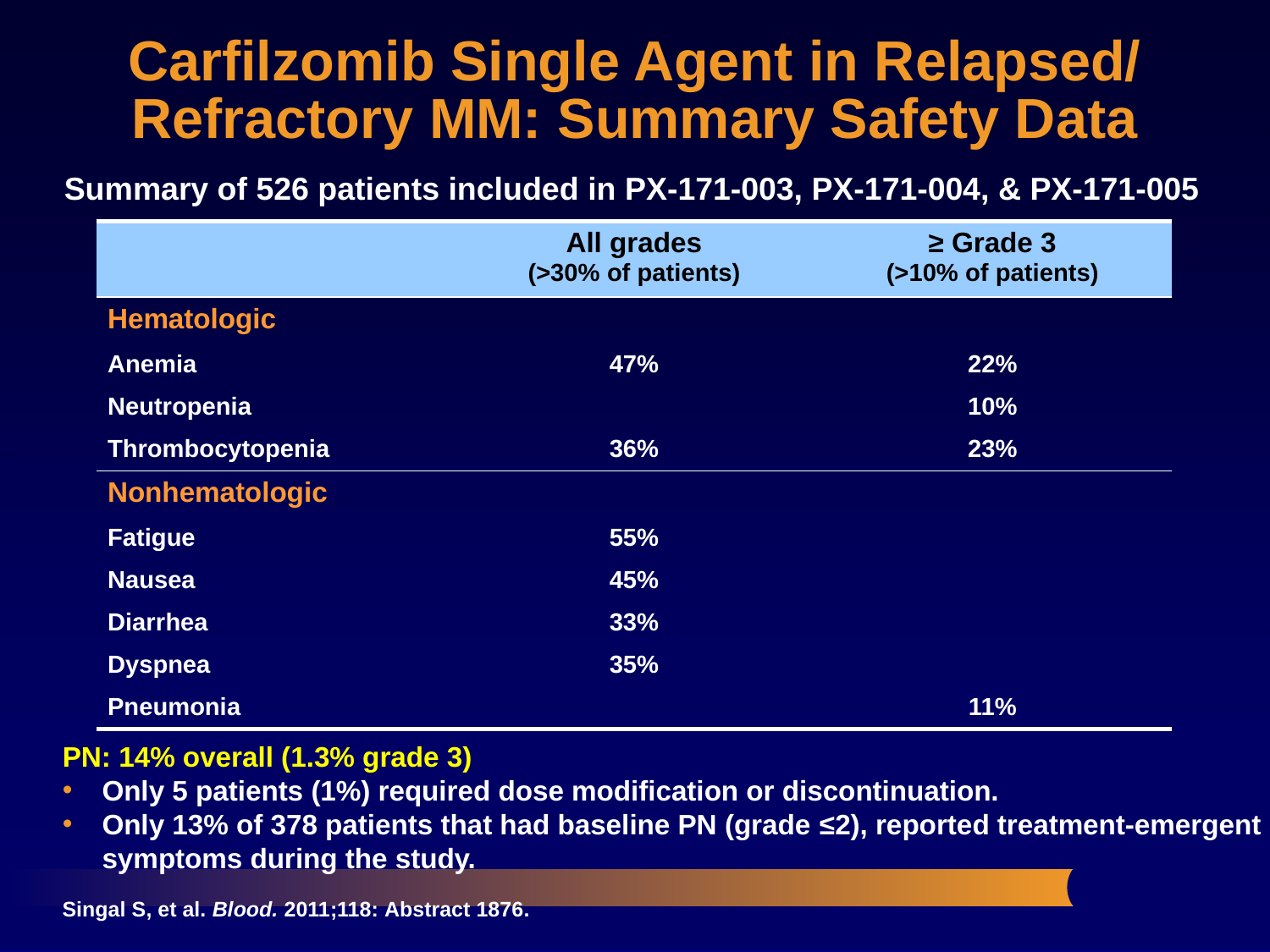

Carfilzomib Single Agent in Relapsed/ Refractory MM: Summary Safety Data
Summary of 526 patients included in PX-171-003, PX-171-004, & PX-171-005
|  | All grades (>30% of patients) | ≥ Grade 3 (>10% of patients) |
| --- | --- | --- |
| Hematologic |  |  |
| Anemia | 47% | 22% |
| Neutropenia |  | 10% |
| Thrombocytopenia | 36% | 23% |
| Nonhematologic |  |  |
| Fatigue | 55% |  |
| Nausea | 45% |  |
| Diarrhea | 33% |  |
| Dyspnea | 35% |  |
| Pneumonia |  | 11% |
PN: 14% overall (1.3% grade 3)
Only 5 patients (1%) required dose modification or discontinuation.
Only 13% of 378 patients that had baseline PN (grade ≤2), reported treatment-emergent symptoms during the study.
Singal S, et al. Blood. 2011;118: Abstract 1876.